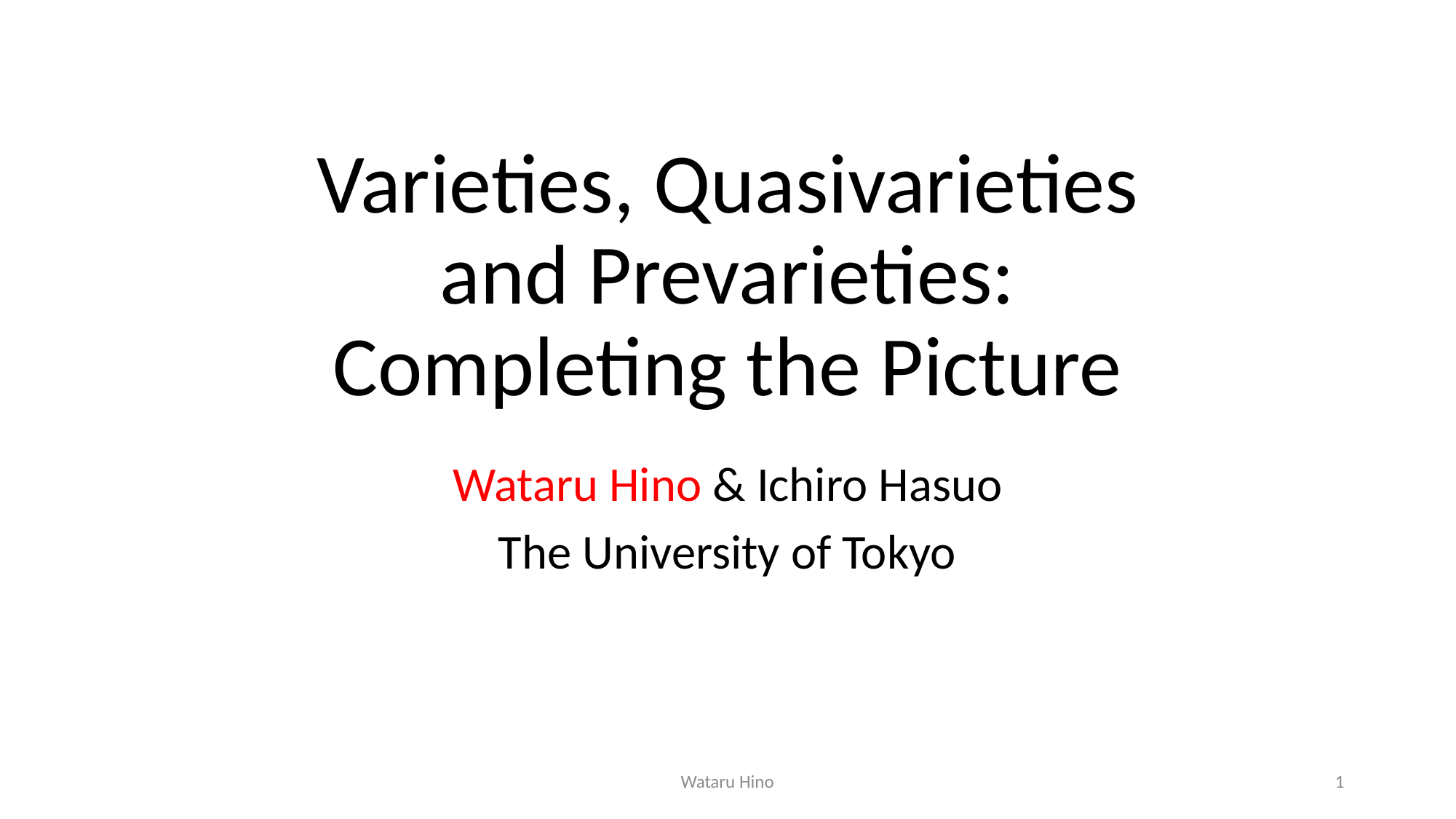

# Varieties, Quasivarieties and Prevarieties: Completing the Picture
Wataru Hino & Ichiro Hasuo
The University of Tokyo
Wataru Hino
1